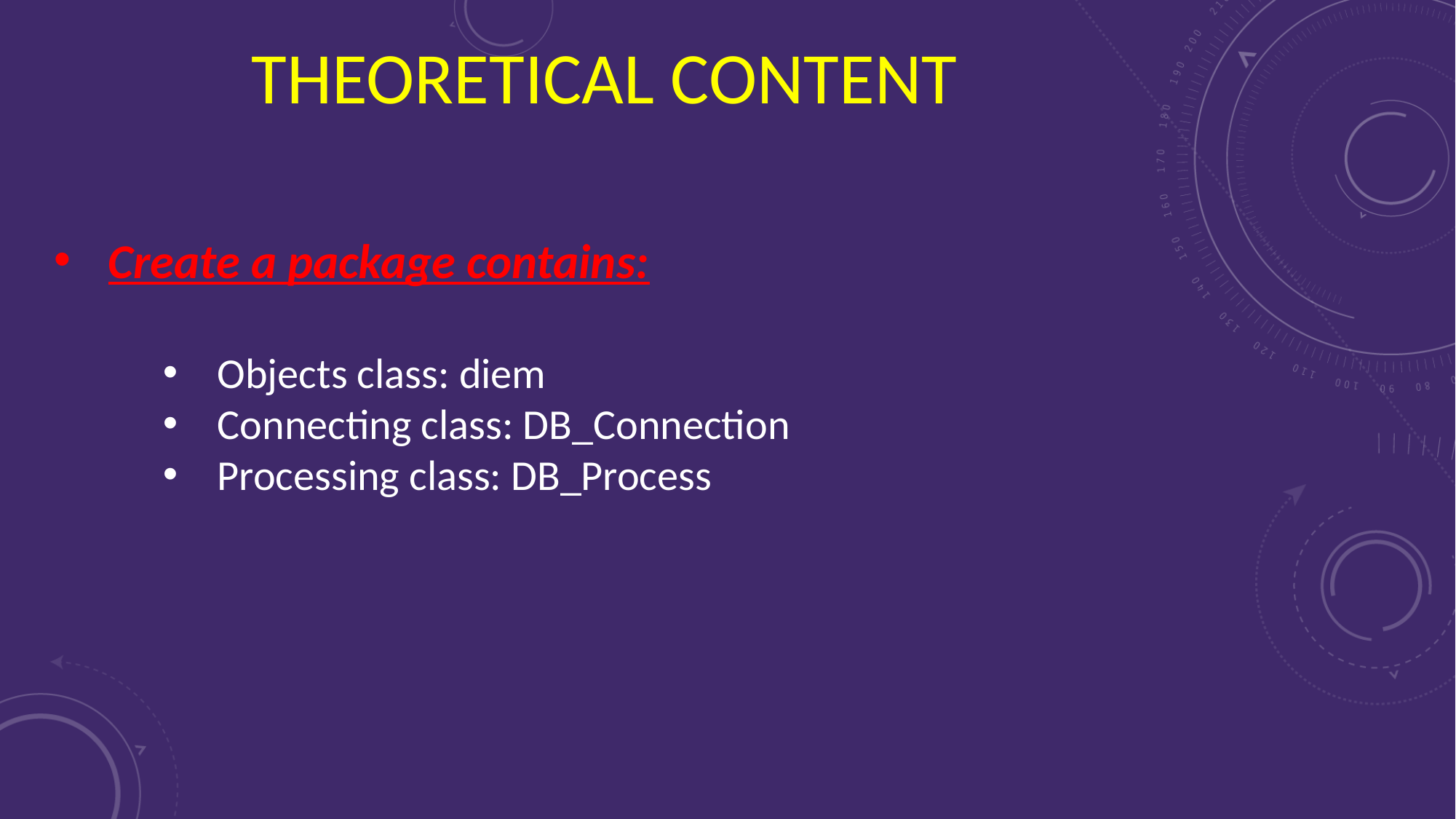

theoretical content
Create a package contains:

Objects class: diem
Connecting class: DB_Connection
Processing class: DB_Process